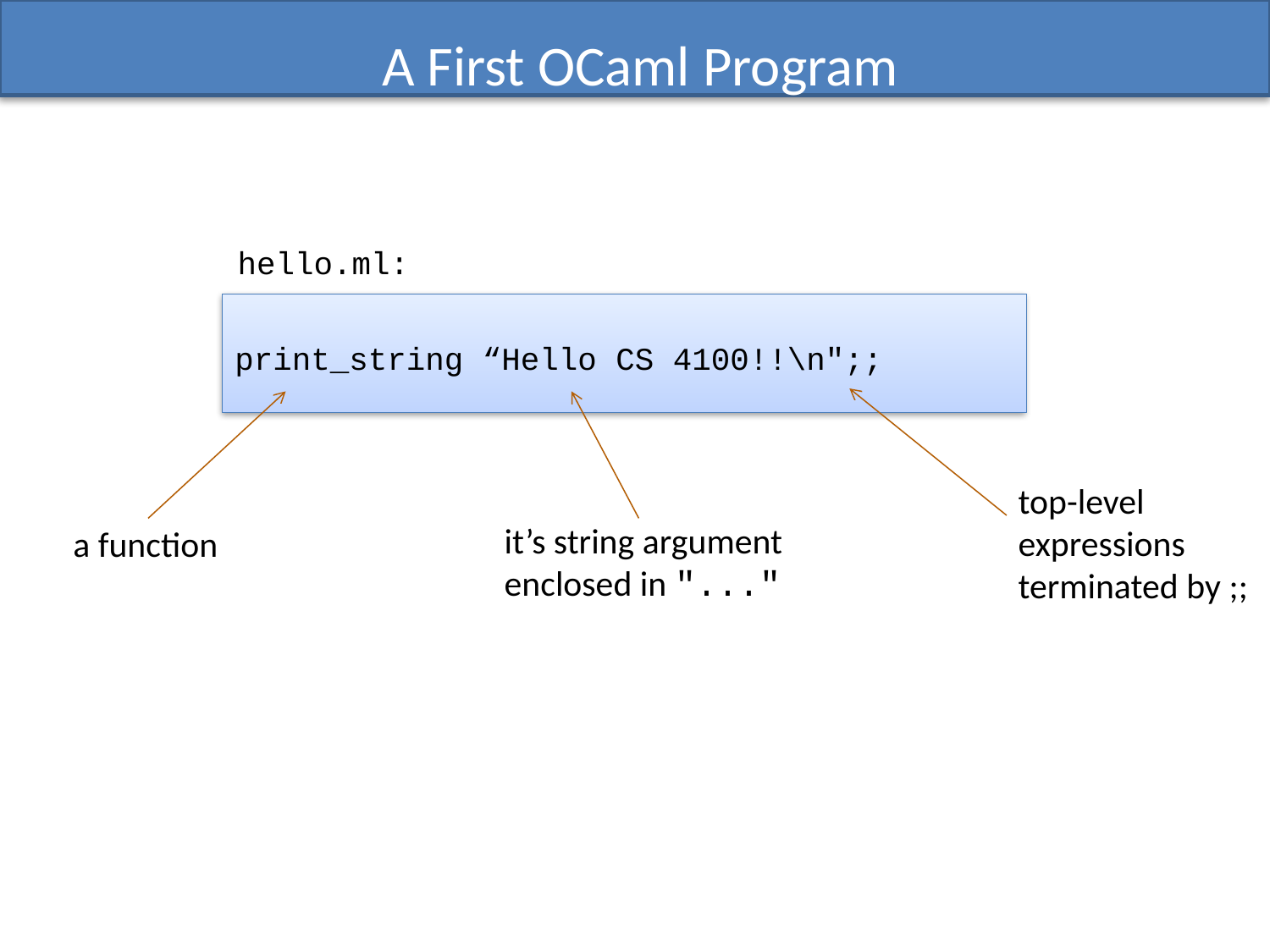

# A First OCaml Program
hello.ml:

print_string “Hello CS 4100!!\n";;

top-level
expressions
terminated by ;;
it’s string argument
enclosed in "..."
a function